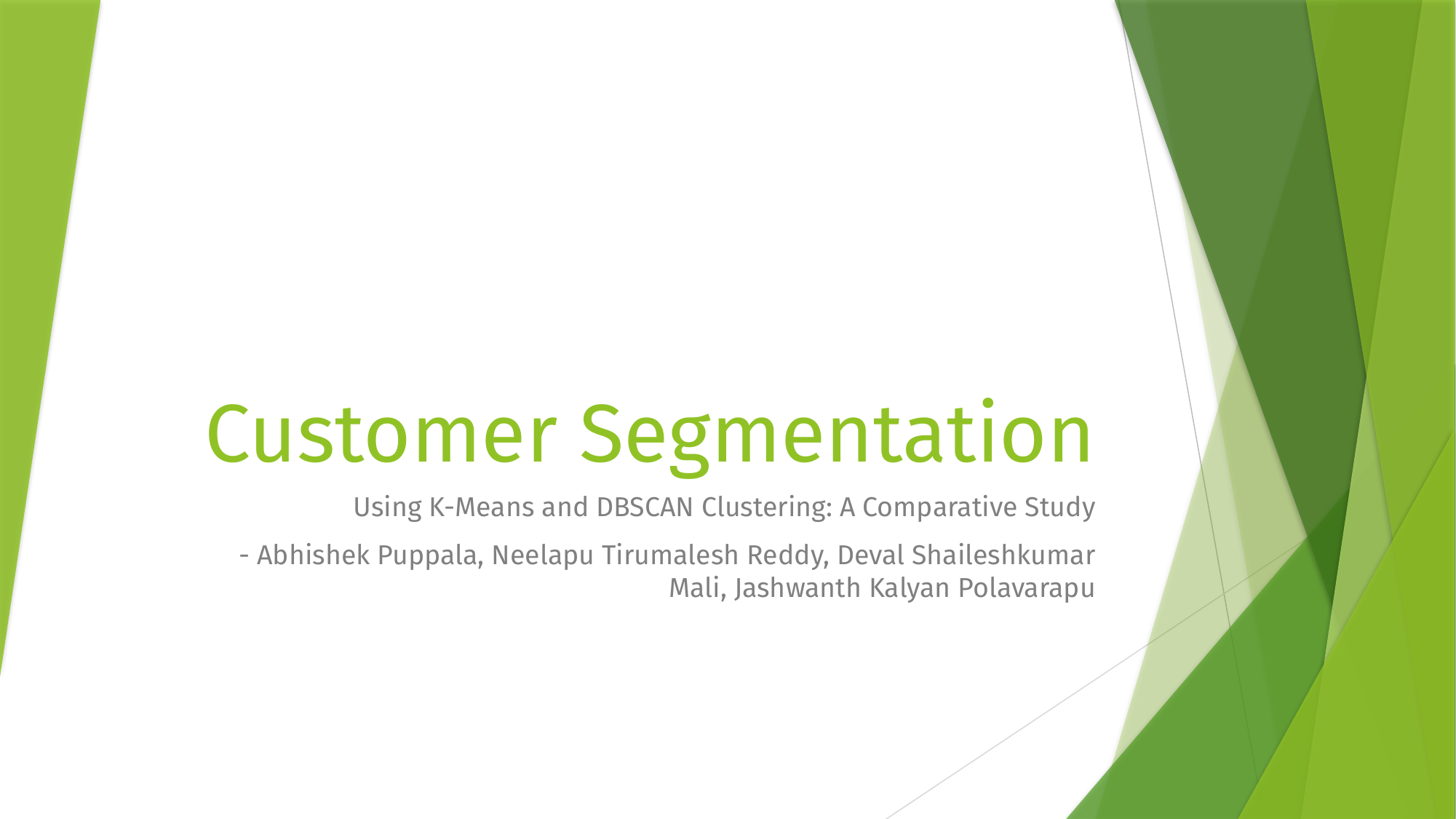

# Customer Segmentation
Using K-Means and DBSCAN Clustering: A Comparative Study
- Abhishek Puppala, Neelapu Tirumalesh Reddy, Deval Shaileshkumar Mali, Jashwanth Kalyan Polavarapu